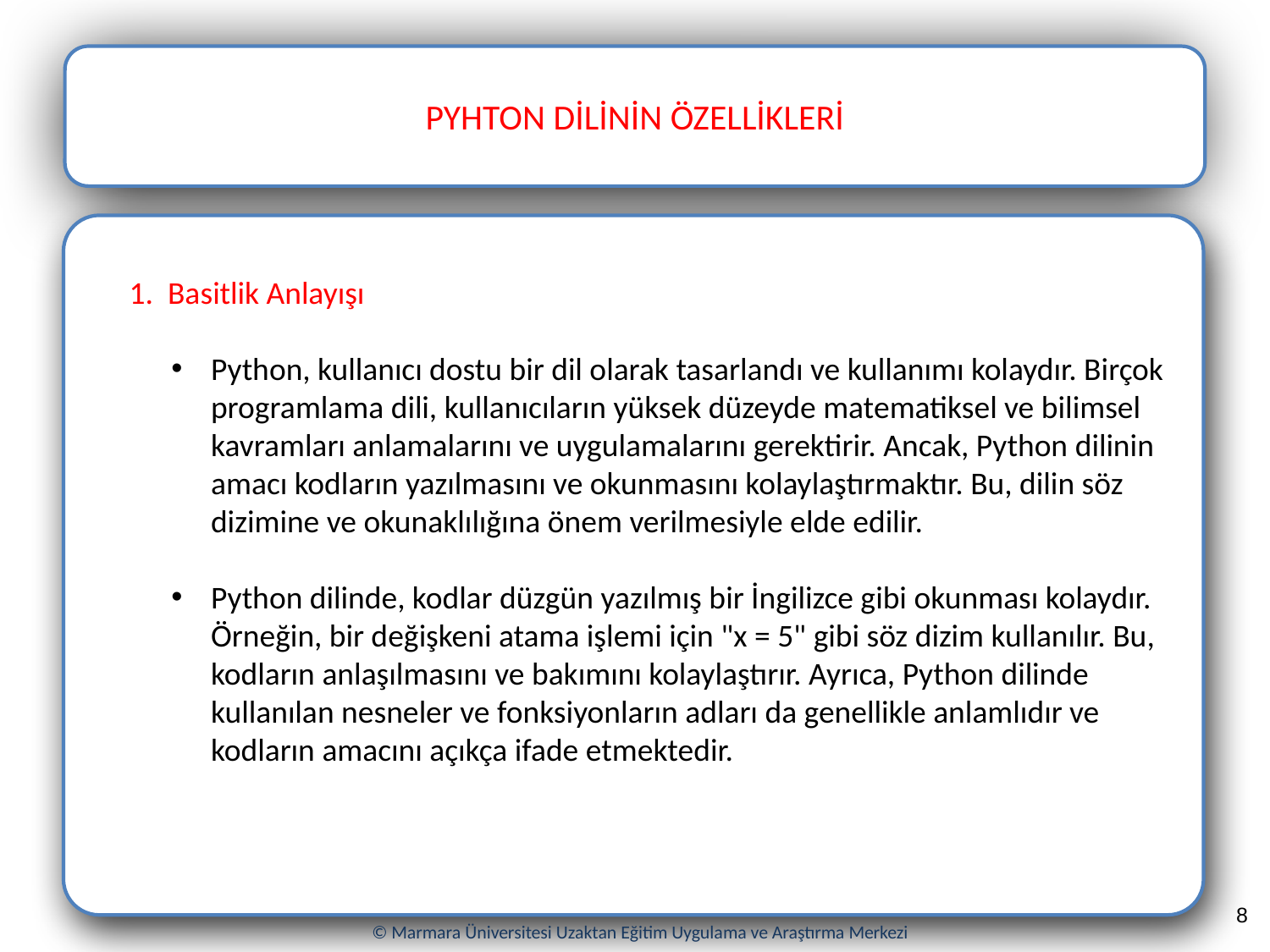

PYHTON DİLİNİN ÖZELLİKLERİ

   1.  Basitlik Anlayışı

Python, kullanıcı dostu bir dil olarak tasarlandı ve kullanımı kolaydır. Birçok programlama dili, kullanıcıların yüksek düzeyde matematiksel ve bilimsel kavramları anlamalarını ve uygulamalarını gerektirir. Ancak, Python dilinin amacı kodların yazılmasını ve okunmasını kolaylaştırmaktır. Bu, dilin söz dizimine ve okunaklılığına önem verilmesiyle elde edilir.

Python dilinde, kodlar düzgün yazılmış bir İngilizce gibi okunması kolaydır. Örneğin, bir değişkeni atama işlemi için "x = 5" gibi söz dizim kullanılır. Bu, kodların anlaşılmasını ve bakımını kolaylaştırır. Ayrıca, Python dilinde kullanılan nesneler ve fonksiyonların adları da genellikle anlamlıdır ve kodların amacını açıkça ifade etmektedir.

#

8
© Marmara Üniversitesi Uzaktan Eğitim Uygulama ve Araştırma Merkezi